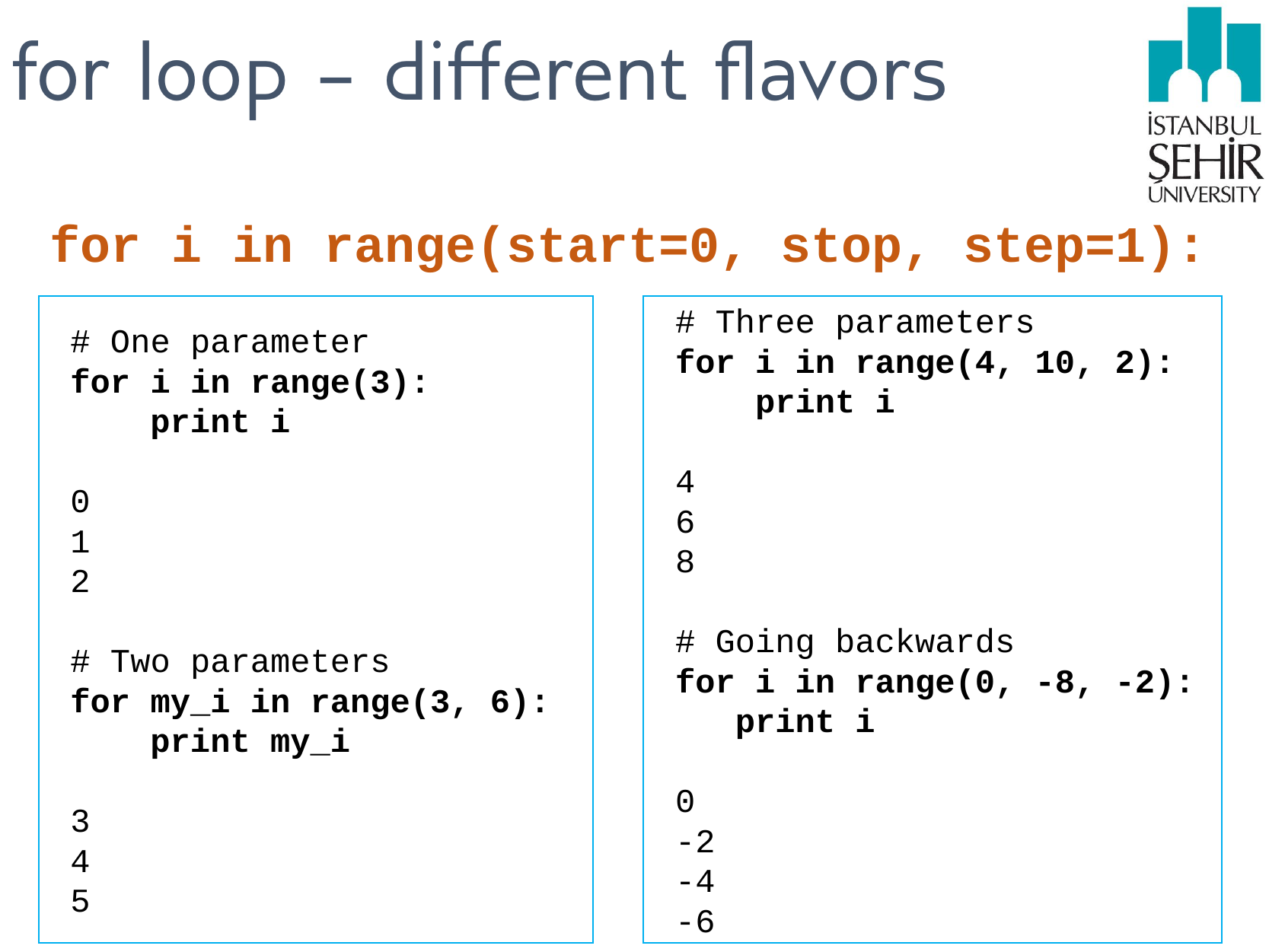

# for loop – different flavors
for i in range(start=0, stop, step=1):
# One parameter
for i in range(3):
    print i

0
1
2

# Two parameters
for my_i in range(3, 6):
    print my_i

3
4
5
# Three parameters
for i in range(4, 10, 2):
    print i

4
6
8

# Going backwards
for i in range(0, -8, -2):
   print i

0
-2
-4
-6